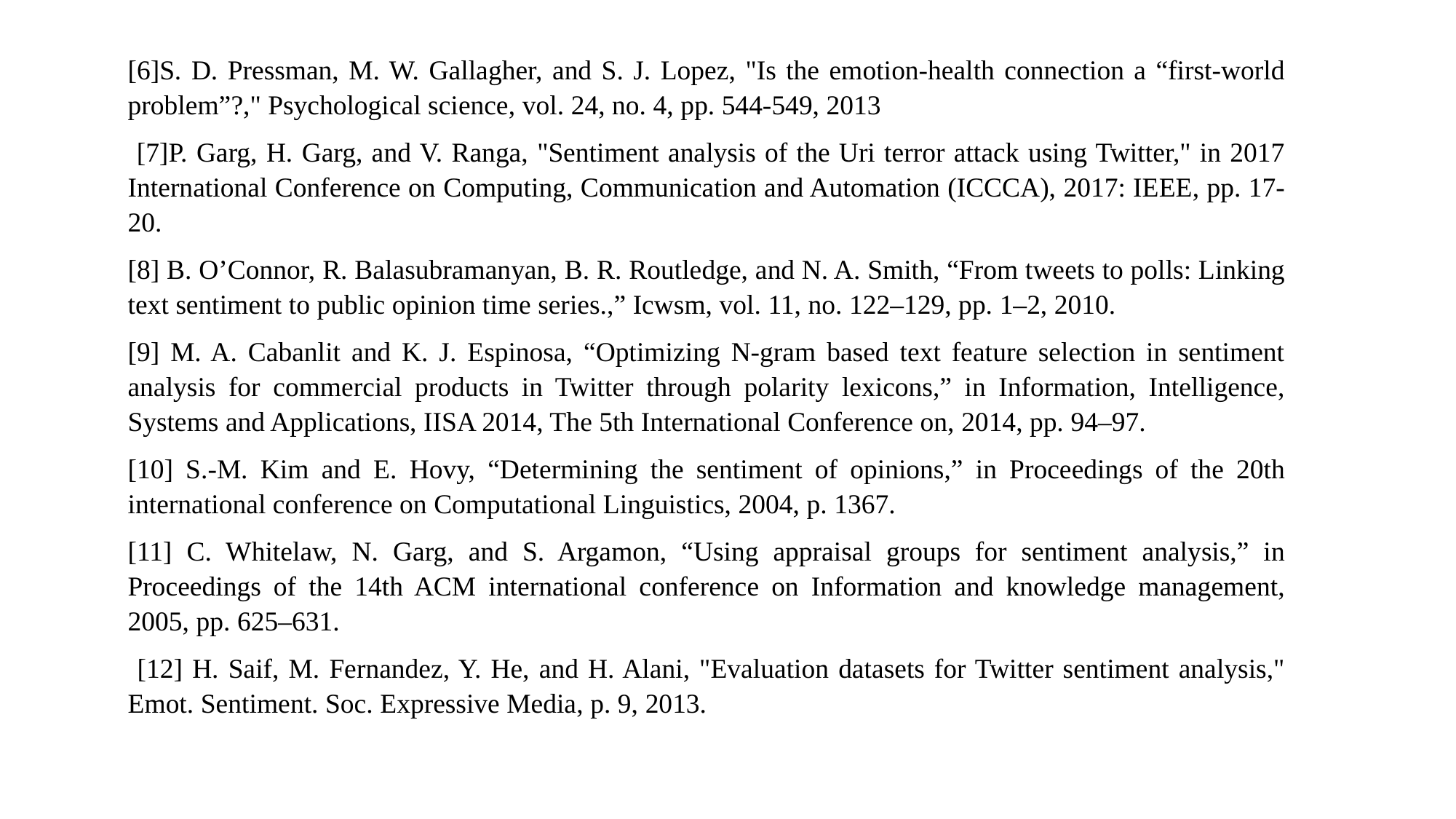

[6]S. D. Pressman, M. W. Gallagher, and S. J. Lopez, "Is the emotion-health connection a “first-world problem”?," Psychological science, vol. 24, no. 4, pp. 544-549, 2013
 [7]P. Garg, H. Garg, and V. Ranga, "Sentiment analysis of the Uri terror attack using Twitter," in 2017 International Conference on Computing, Communication and Automation (ICCCA), 2017: IEEE, pp. 17-20.
[8] B. O’Connor, R. Balasubramanyan, B. R. Routledge, and N. A. Smith, “From tweets to polls: Linking text sentiment to public opinion time series.,” Icwsm, vol. 11, no. 122–129, pp. 1–2, 2010.
[9] M. A. Cabanlit and K. J. Espinosa, “Optimizing N-gram based text feature selection in sentiment analysis for commercial products in Twitter through polarity lexicons,” in Information, Intelligence, Systems and Applications, IISA 2014, The 5th International Conference on, 2014, pp. 94–97.
[10] S.-M. Kim and E. Hovy, “Determining the sentiment of opinions,” in Proceedings of the 20th international conference on Computational Linguistics, 2004, p. 1367.
[11] C. Whitelaw, N. Garg, and S. Argamon, “Using appraisal groups for sentiment analysis,” in Proceedings of the 14th ACM international conference on Information and knowledge management, 2005, pp. 625–631.
 [12] H. Saif, M. Fernandez, Y. He, and H. Alani, "Evaluation datasets for Twitter sentiment analysis," Emot. Sentiment. Soc. Expressive Media, p. 9, 2013.